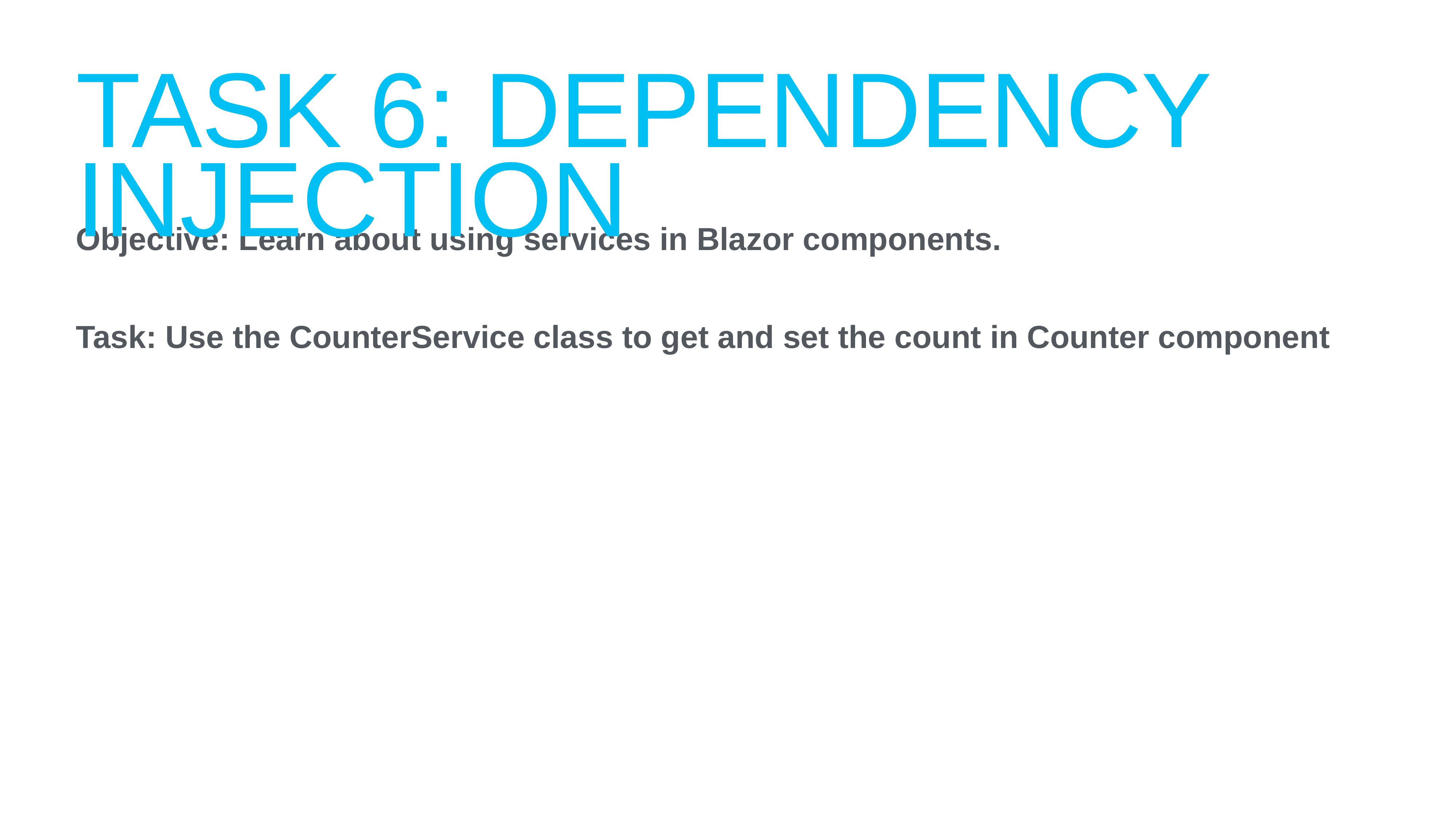

# Task 6: Dependency Injection
Objective: Learn about using services in Blazor components.

Task: Use the CounterService class to get and set the count in Counter component